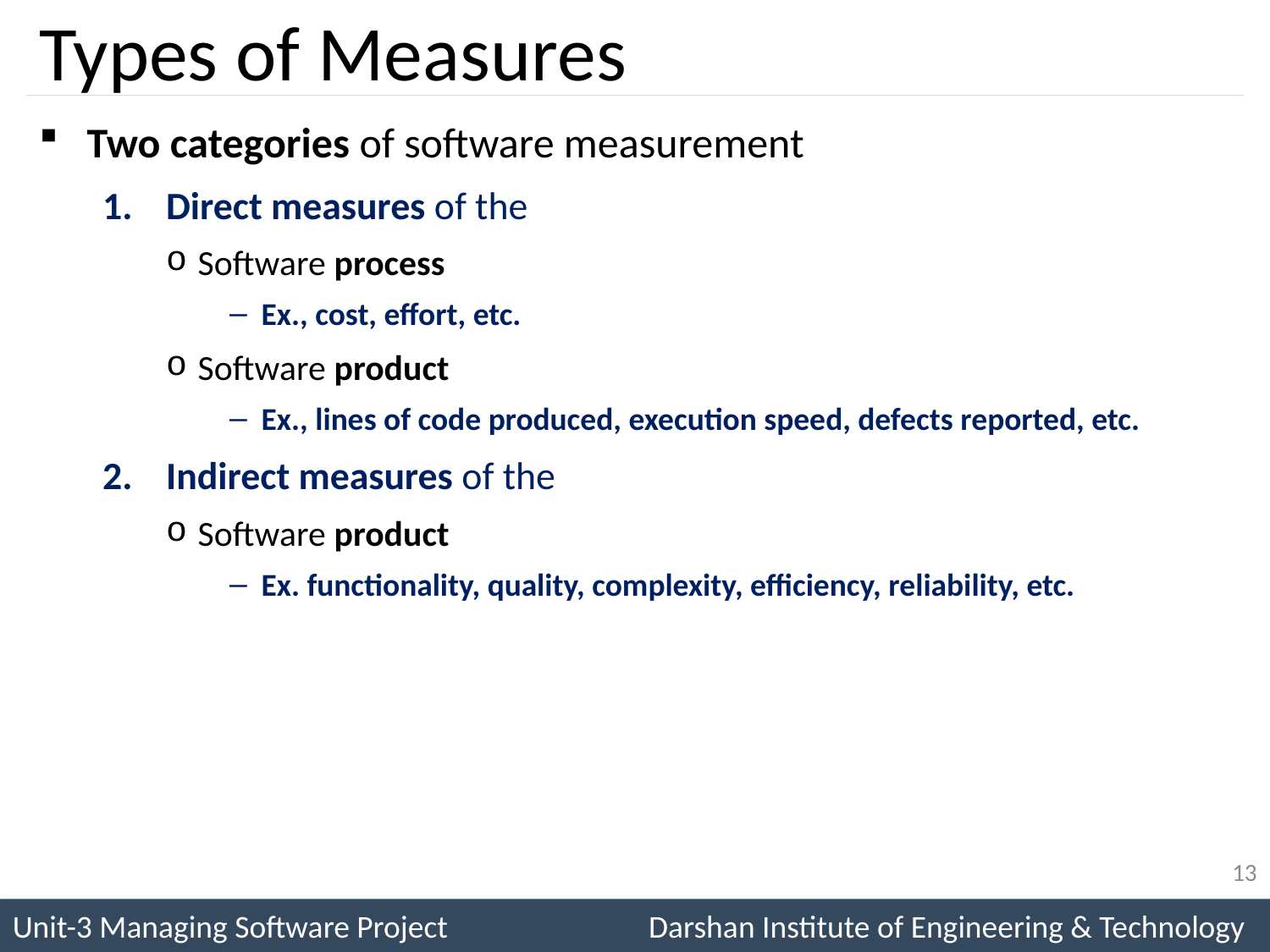

# Types of Measures
Two categories of software measurement
Direct measures of the
Software process
Ex., cost, effort, etc.
Software product
Ex., lines of code produced, execution speed, defects reported, etc.
Indirect measures of the
Software product
Ex. functionality, quality, complexity, efficiency, reliability, etc.
13